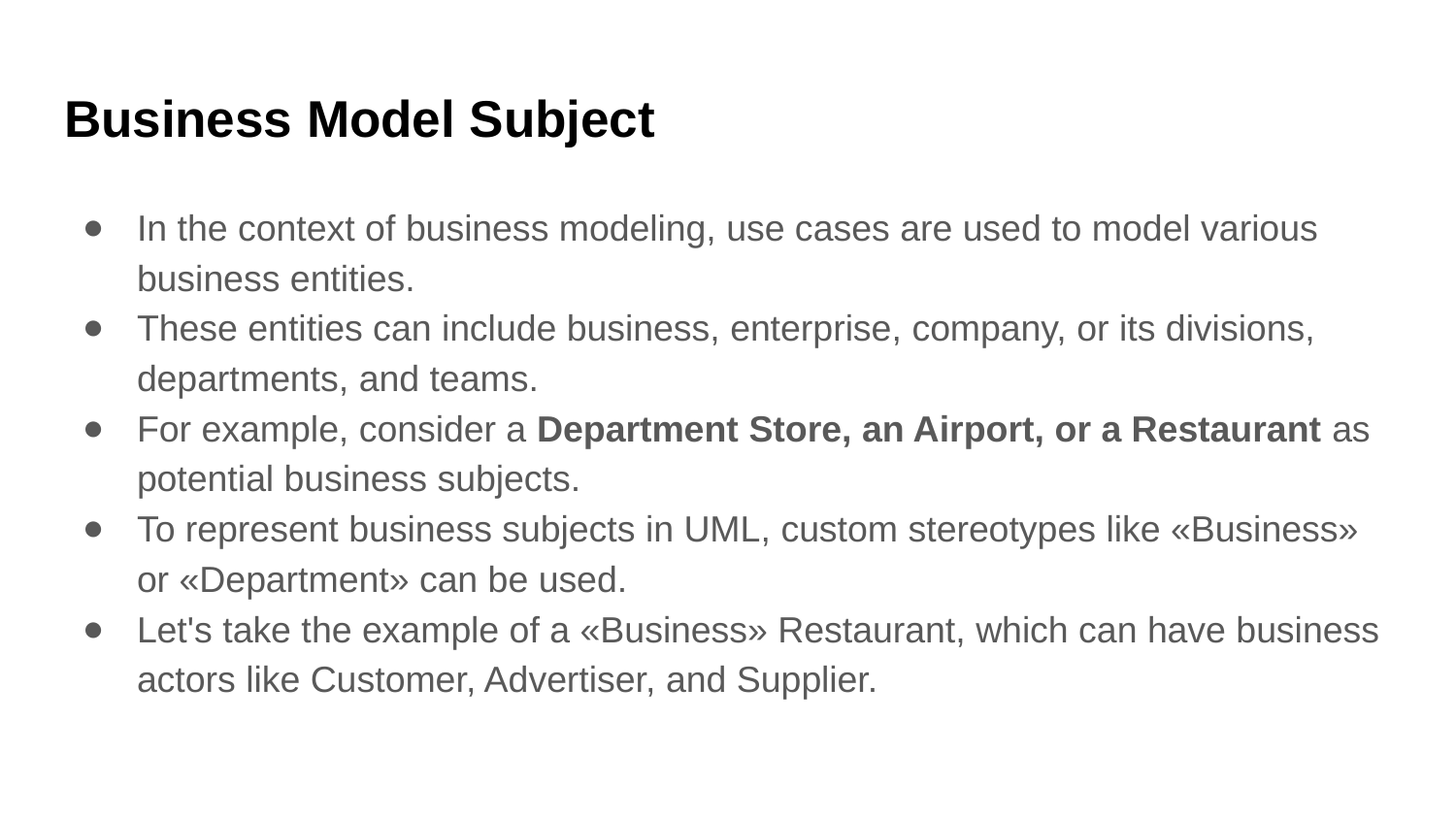

# Business Model Subject
In the context of business modeling, use cases are used to model various business entities.
These entities can include business, enterprise, company, or its divisions, departments, and teams.
For example, consider a Department Store, an Airport, or a Restaurant as potential business subjects.
To represent business subjects in UML, custom stereotypes like «Business» or «Department» can be used.
Let's take the example of a «Business» Restaurant, which can have business actors like Customer, Advertiser, and Supplier.